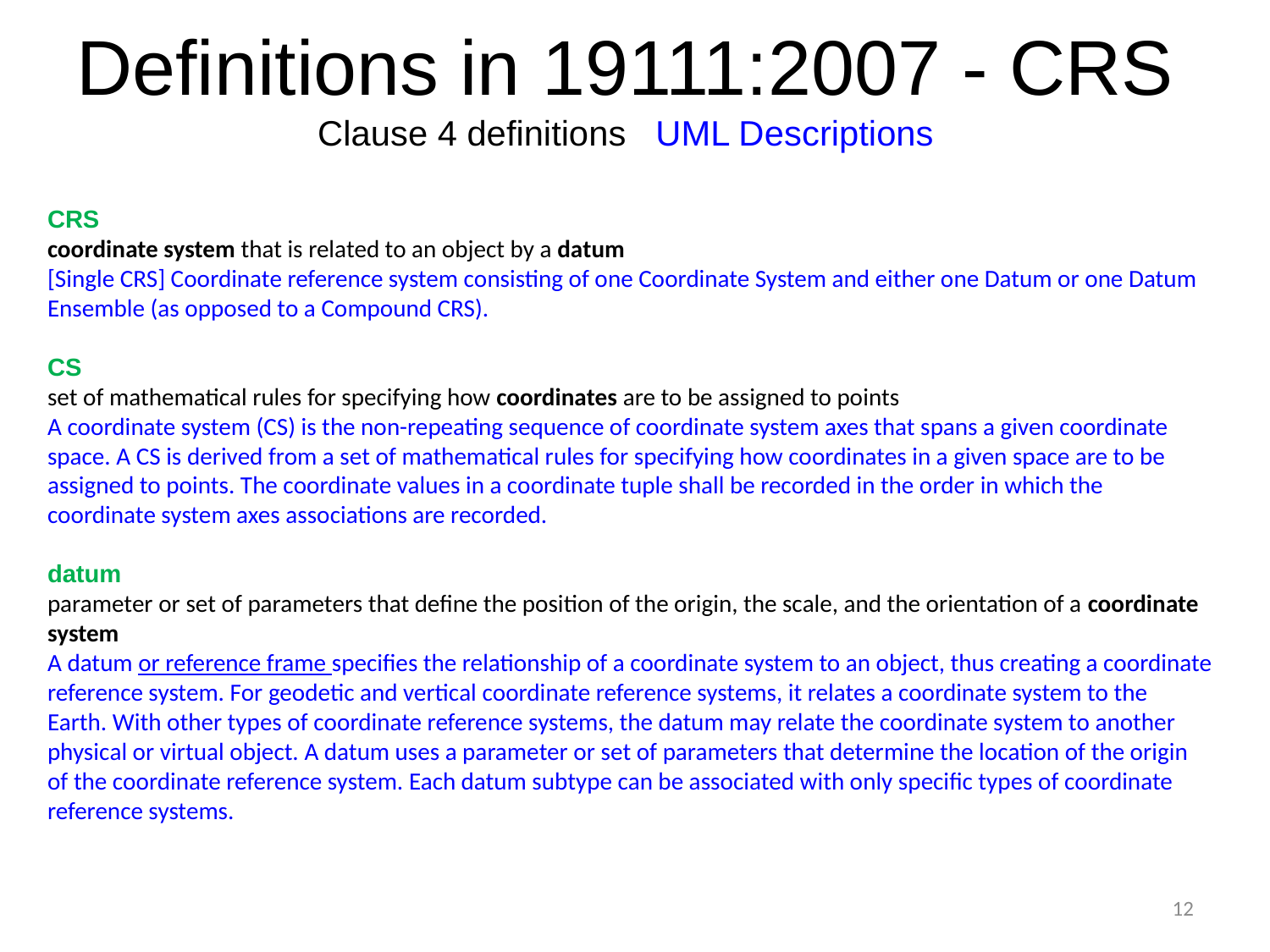

# Definitions in 19111:2007 - CRS Clause 4 definitions   UML Descriptions
CRS
coordinate system that is related to an object by a datum
[Single CRS] Coordinate reference system consisting of one Coordinate System and either one Datum or one Datum Ensemble (as opposed to a Compound CRS).

CS
set of mathematical rules for specifying how coordinates are to be assigned to points
A coordinate system (CS) is the non-repeating sequence of coordinate system axes that spans a given coordinate space. A CS is derived from a set of mathematical rules for specifying how coordinates in a given space are to be assigned to points. The coordinate values in a coordinate tuple shall be recorded in the order in which the coordinate system axes associations are recorded.

datum
parameter or set of parameters that define the position of the origin, the scale, and the orientation of a coordinate system
A datum or reference frame specifies the relationship of a coordinate system to an object, thus creating a coordinate reference system. For geodetic and vertical coordinate reference systems, it relates a coordinate system to the Earth. With other types of coordinate reference systems, the datum may relate the coordinate system to another physical or virtual object. A datum uses a parameter or set of parameters that determine the location of the origin of the coordinate reference system. Each datum subtype can be associated with only specific types of coordinate reference systems.

12